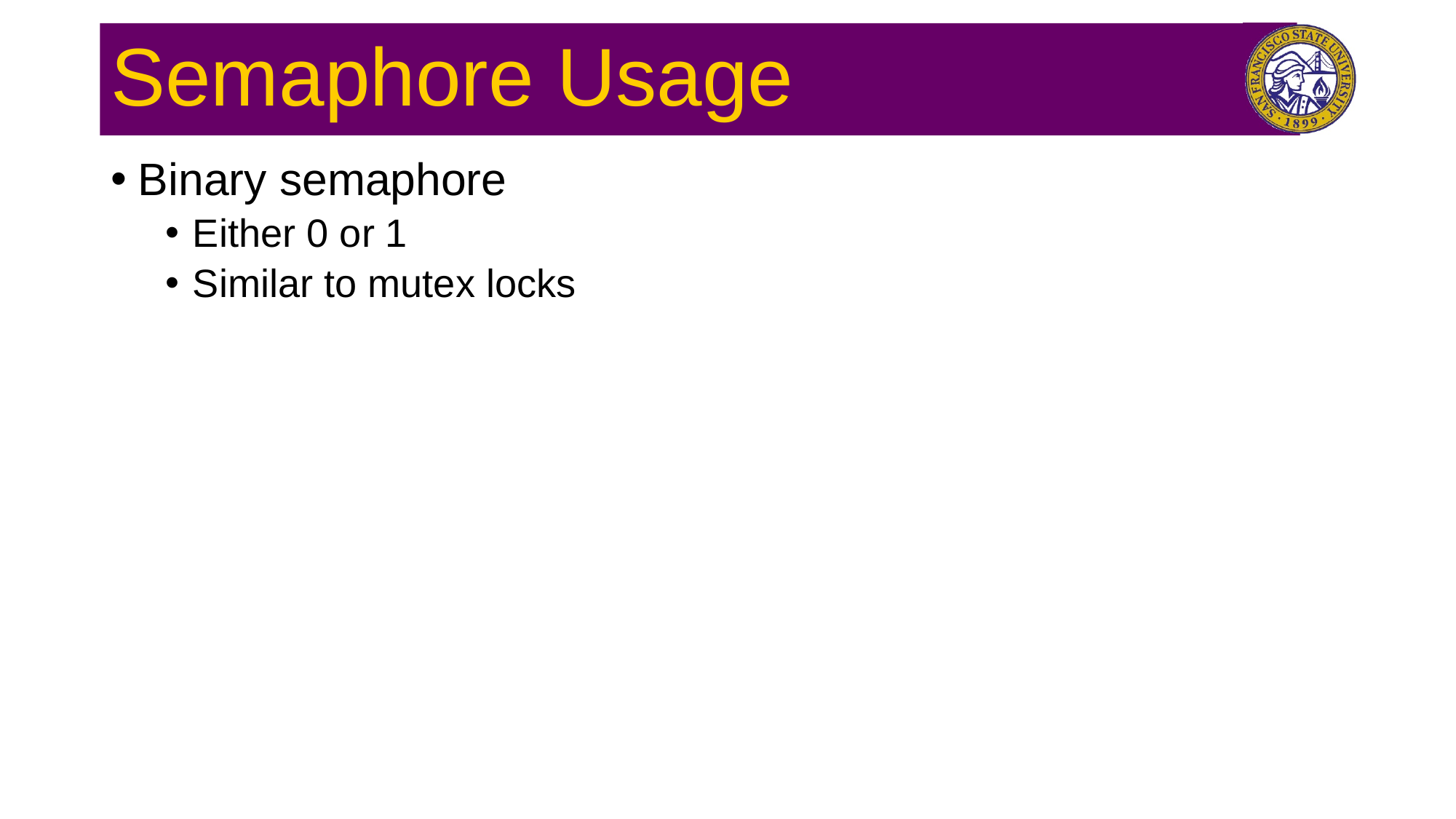

# Semaphore Usage
Binary semaphore
Either 0 or 1
Similar to mutex locks